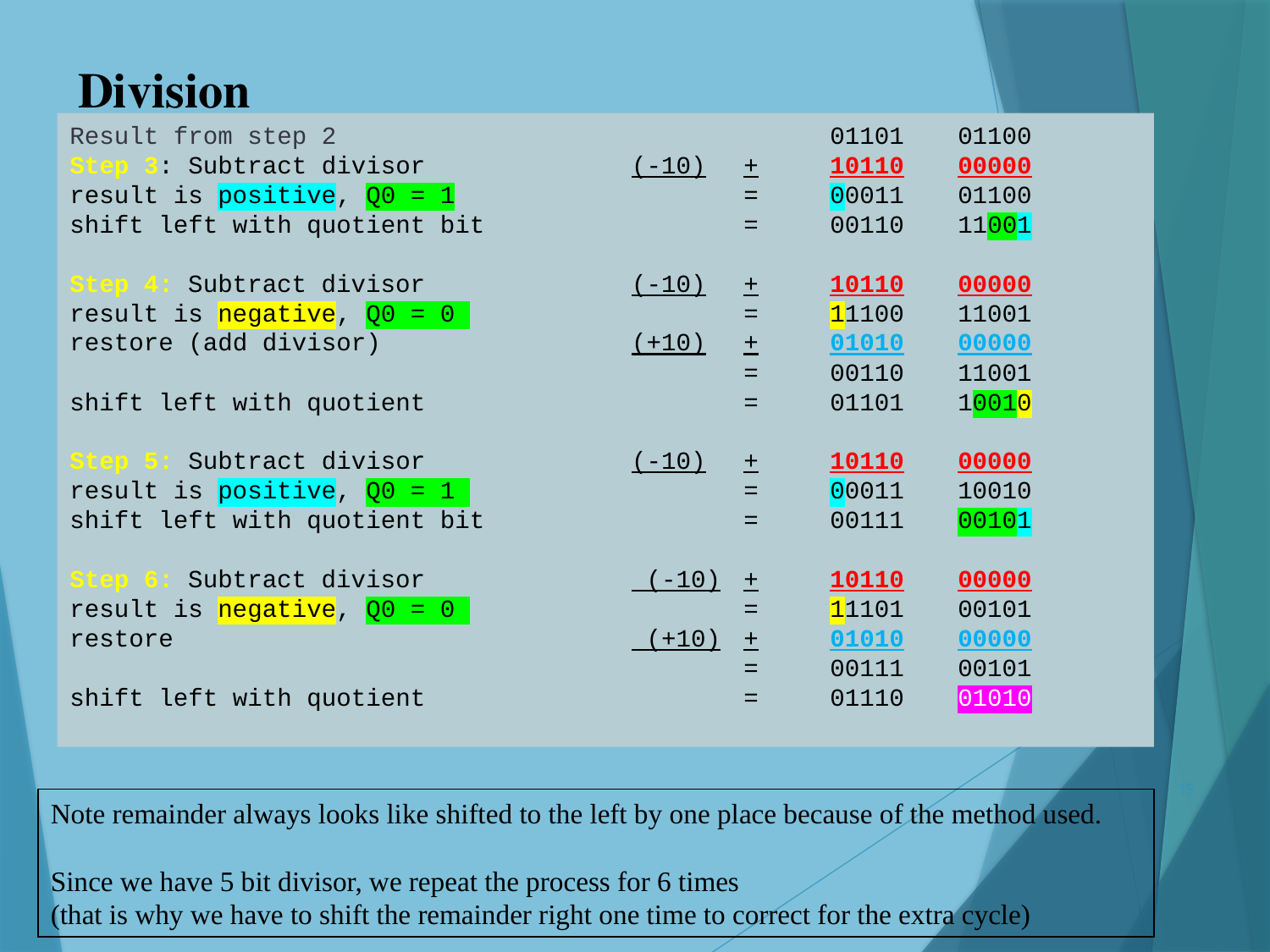

Division
Result from step 2			01101	01100
Step 3: Subtract divisor	(-10)	+	10110	00000
result is positive, Q0 = 1 		=	00011	01100
shift left with quotient bit		=	00110	11001

Step 4: Subtract divisor	(-10)	+	10110	00000
result is negative, Q0 = 0 		=	11100	11001
restore (add divisor)	(+10)	+	01010	00000
		=	00110	11001
shift left with quotient		=	01101	10010

Step 5: Subtract divisor	(-10)	+	10110	00000
result is positive, Q0 = 1 		=	00011	10010
shift left with quotient bit		=	00111	00101

Step 6: Subtract divisor	 (-10)	+	10110	00000
result is negative, Q0 = 0 		=	11101	00101
restore	 (+10)	+	01010	00000
		=	00111	00101
shift left with quotient		=	01110	01010

15
Note remainder always looks like shifted to the left by one place because of the method used.

Since we have 5 bit divisor, we repeat the process for 6 times
(that is why we have to shift the remainder right one time to correct for the extra cycle)